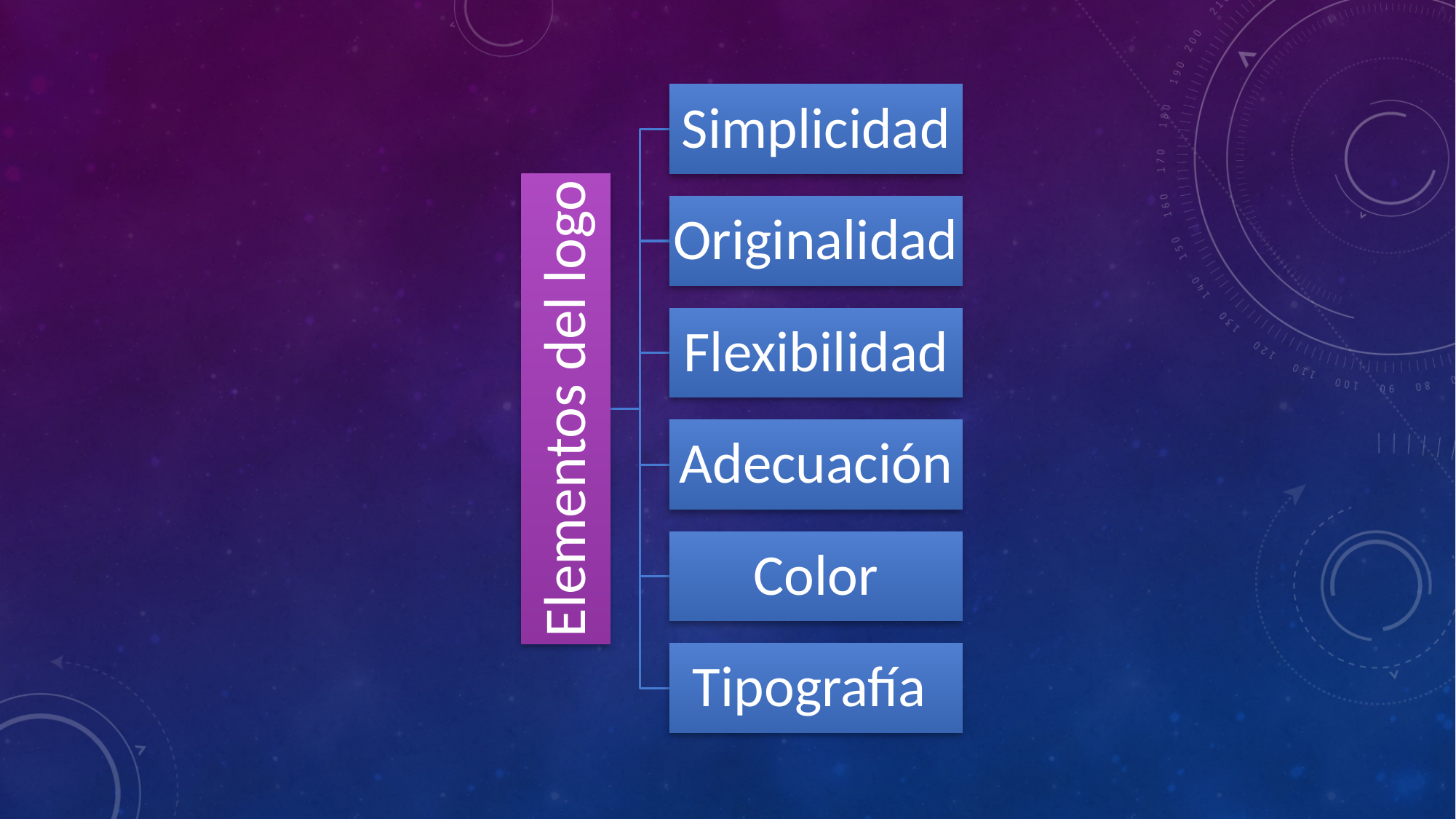

Elementos del logo
Simplicidad
Originalidad
Flexibilidad
Adecuación
Color
Tipografía